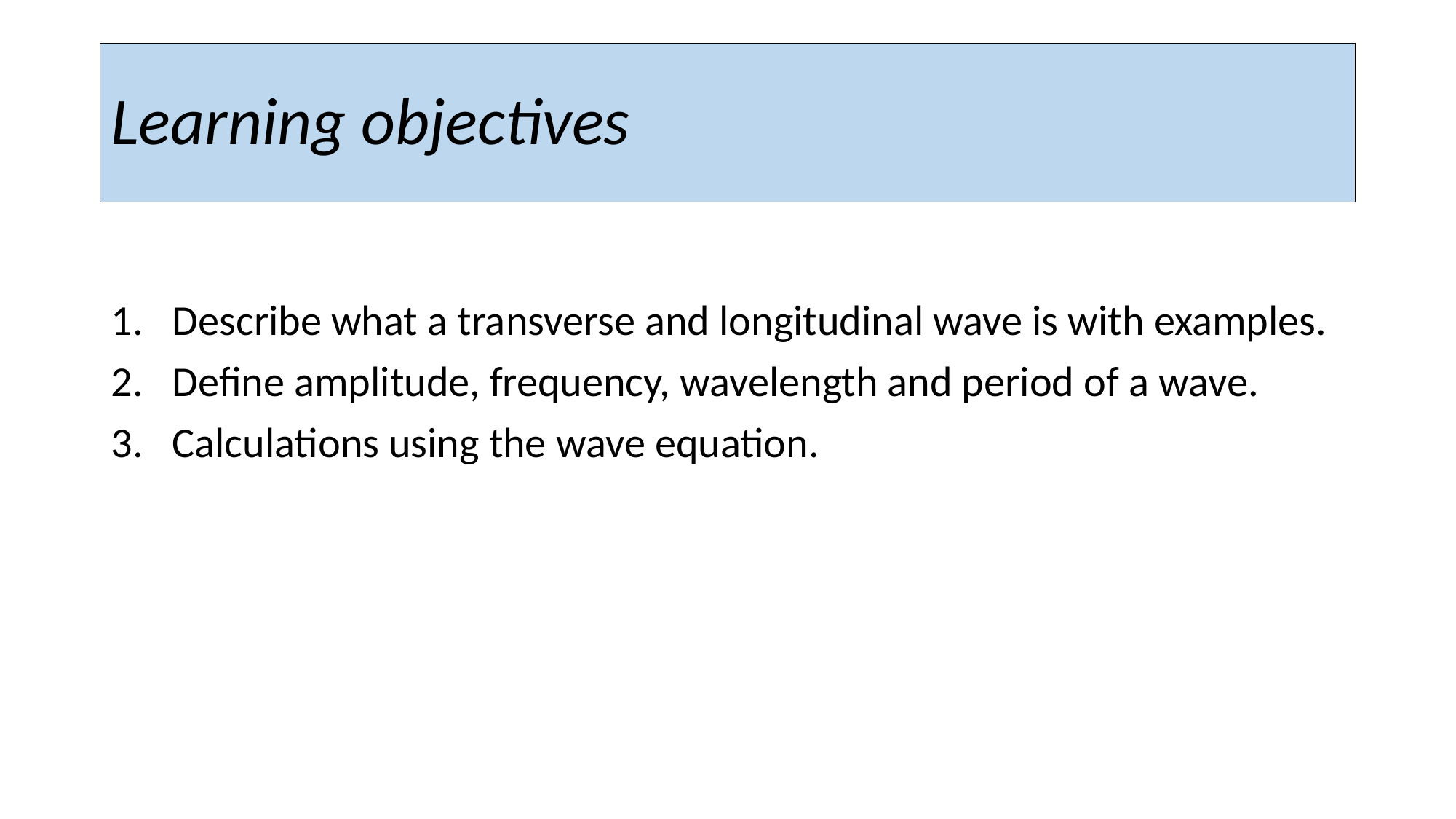

# Learning objectives
Describe what a transverse and longitudinal wave is with examples.
Define amplitude, frequency, wavelength and period of a wave.
Calculations using the wave equation.